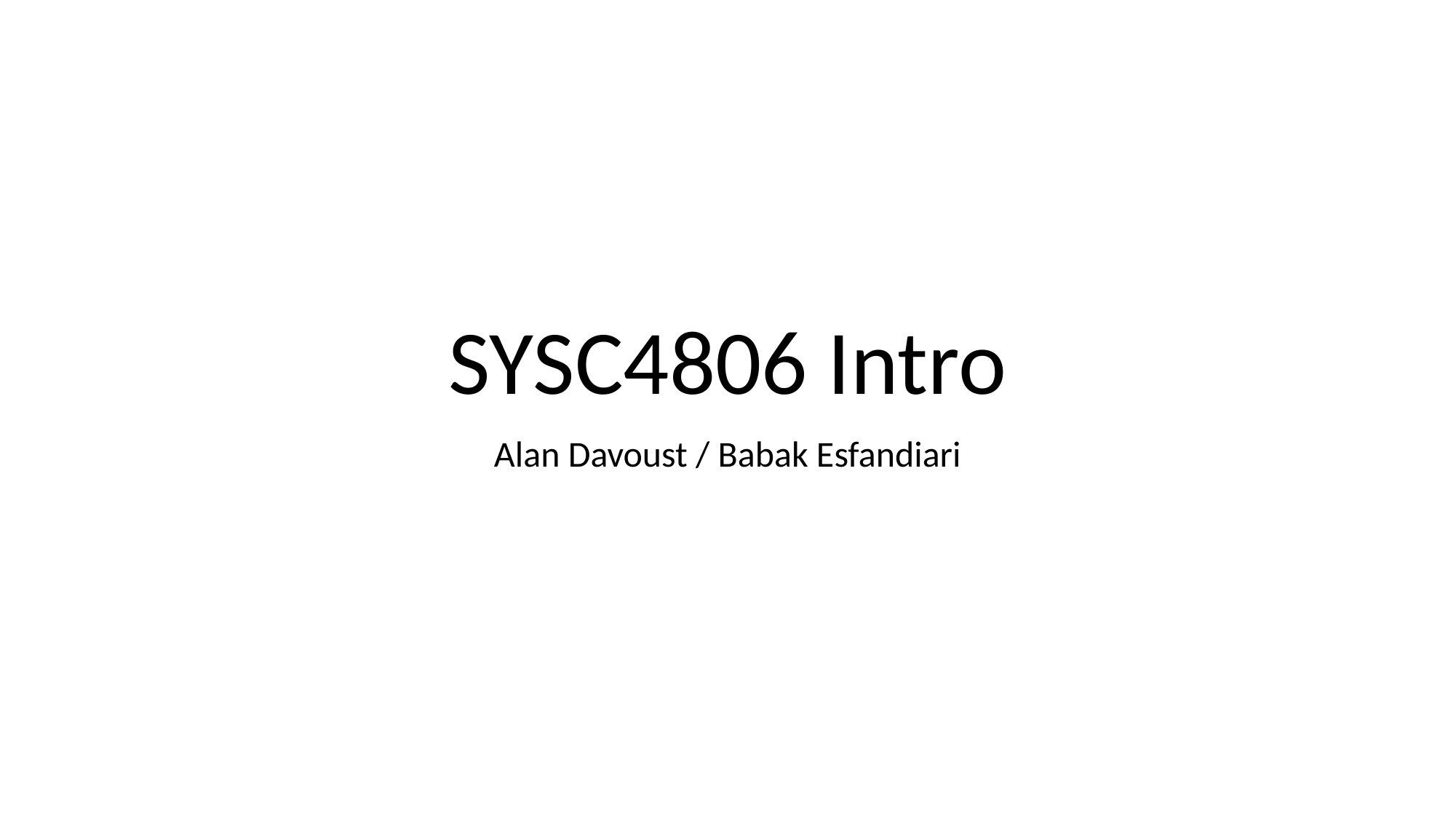

# SYSC4806 Intro
Alan Davoust / Babak Esfandiari